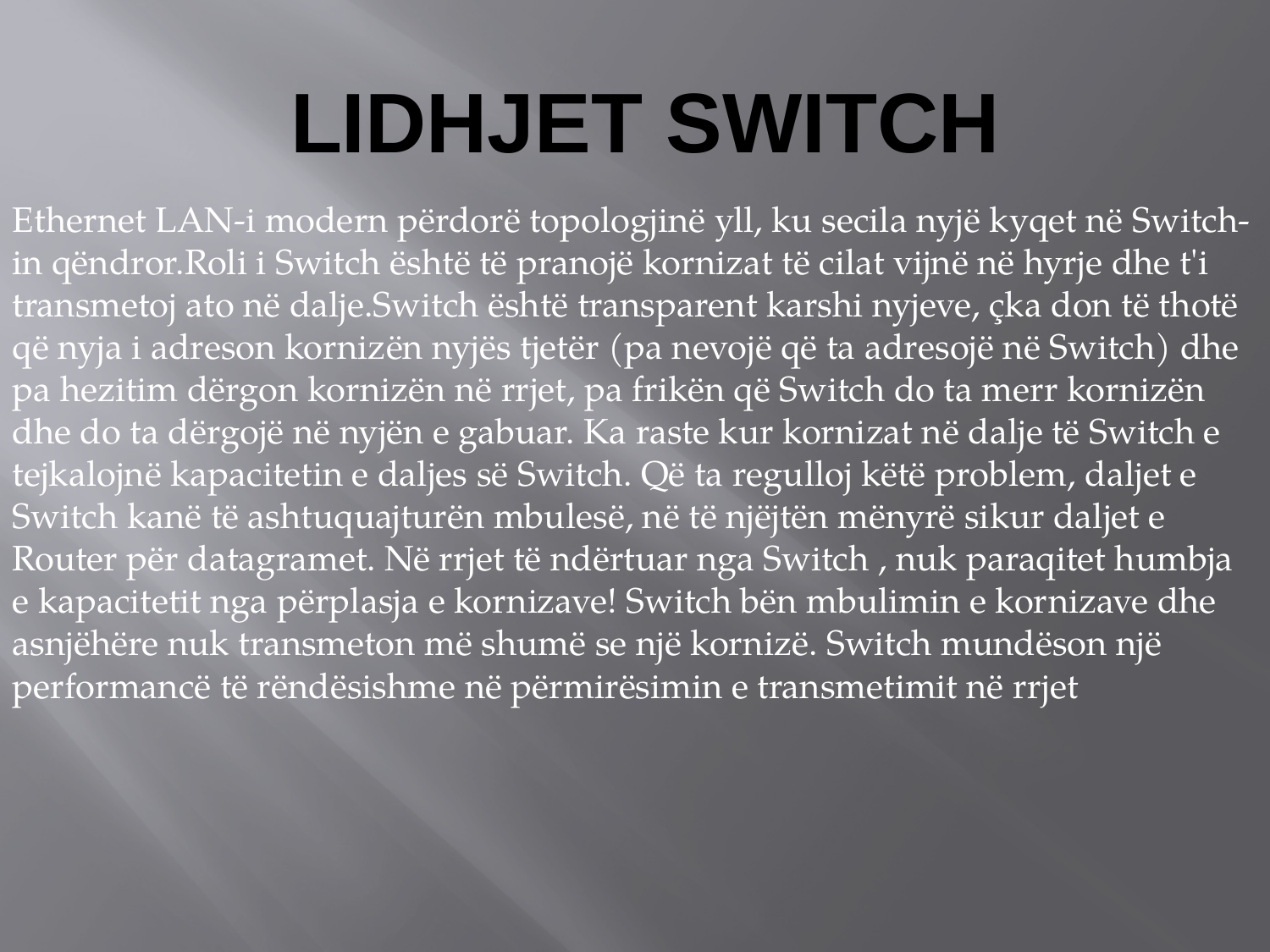

# Lidhjet Switch
Ethernet LAN-i modern përdorë topologjinë yll, ku secila nyjë kyqet në Switch-in qëndror.Roli i Switch është të pranojë kornizat të cilat vijnë në hyrje dhe t'i transmetoj ato në dalje.Switch është transparent karshi nyjeve, çka don të thotë që nyja i adreson kornizën nyjës tjetër (pa nevojë që ta adresojë në Switch) dhe pa hezitim dërgon kornizën në rrjet, pa frikën që Switch do ta merr kornizën dhe do ta dërgojë në nyjën e gabuar. Ka raste kur kornizat në dalje të Switch e tejkalojnë kapacitetin e daljes së Switch. Që ta regulloj këtë problem, daljet e Switch kanë të ashtuquajturën mbulesë, në të njëjtën mënyrë sikur daljet e Router për datagramet. Në rrjet të ndërtuar nga Switch , nuk paraqitet humbja e kapacitetit nga përplasja e kornizave! Switch bën mbulimin e kornizave dhe asnjëhëre nuk transmeton më shumë se një kornizë. Switch mundëson një performancë të rëndësishme në përmirësimin e transmetimit në rrjet